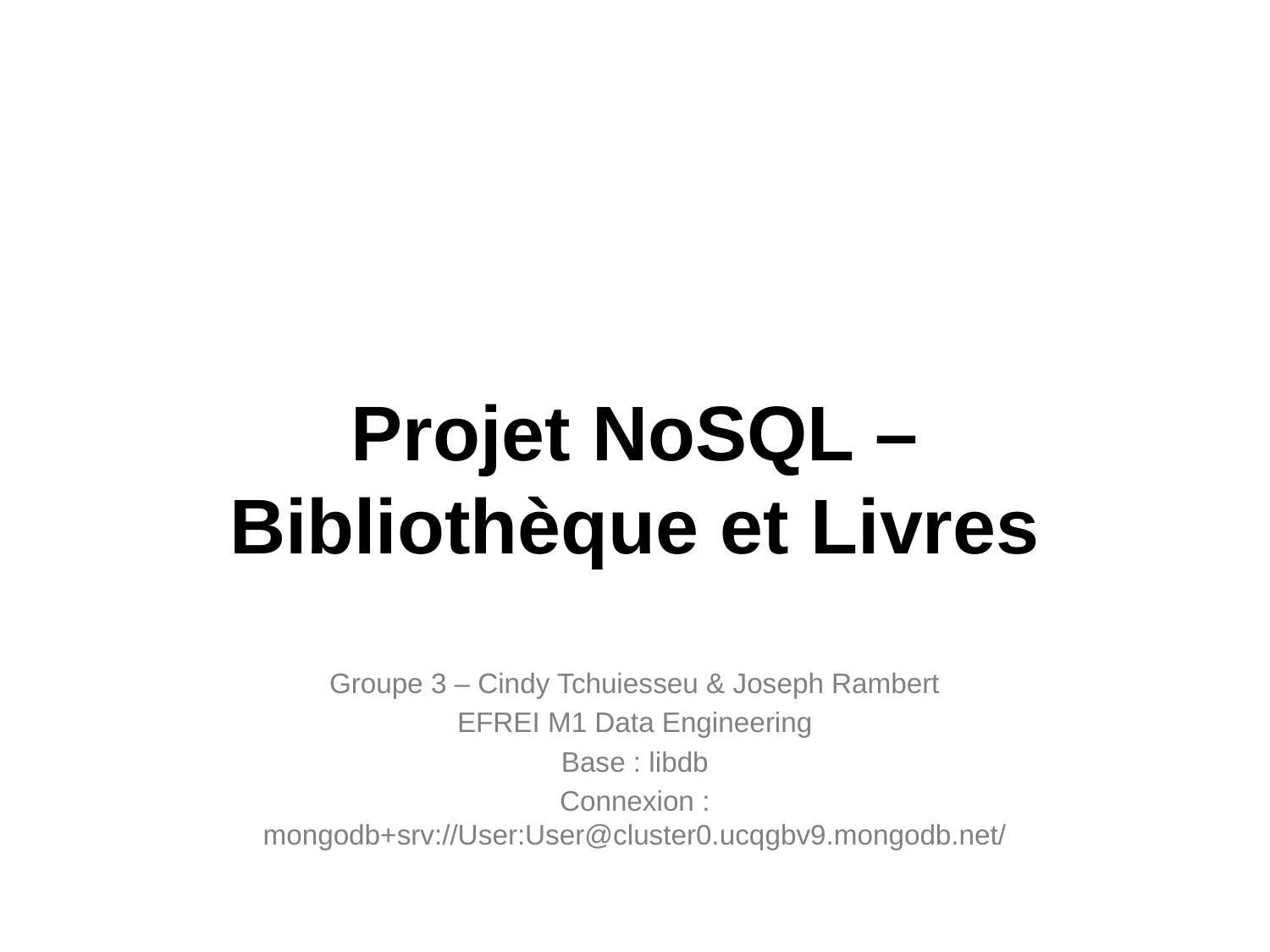

# Projet NoSQL – Bibliothèque et Livres
Groupe 3 – Cindy Tchuiesseu & Joseph Rambert
EFREI M1 Data Engineering
Base : libdb
Connexion : mongodb+srv://User:User@cluster0.ucqgbv9.mongodb.net/